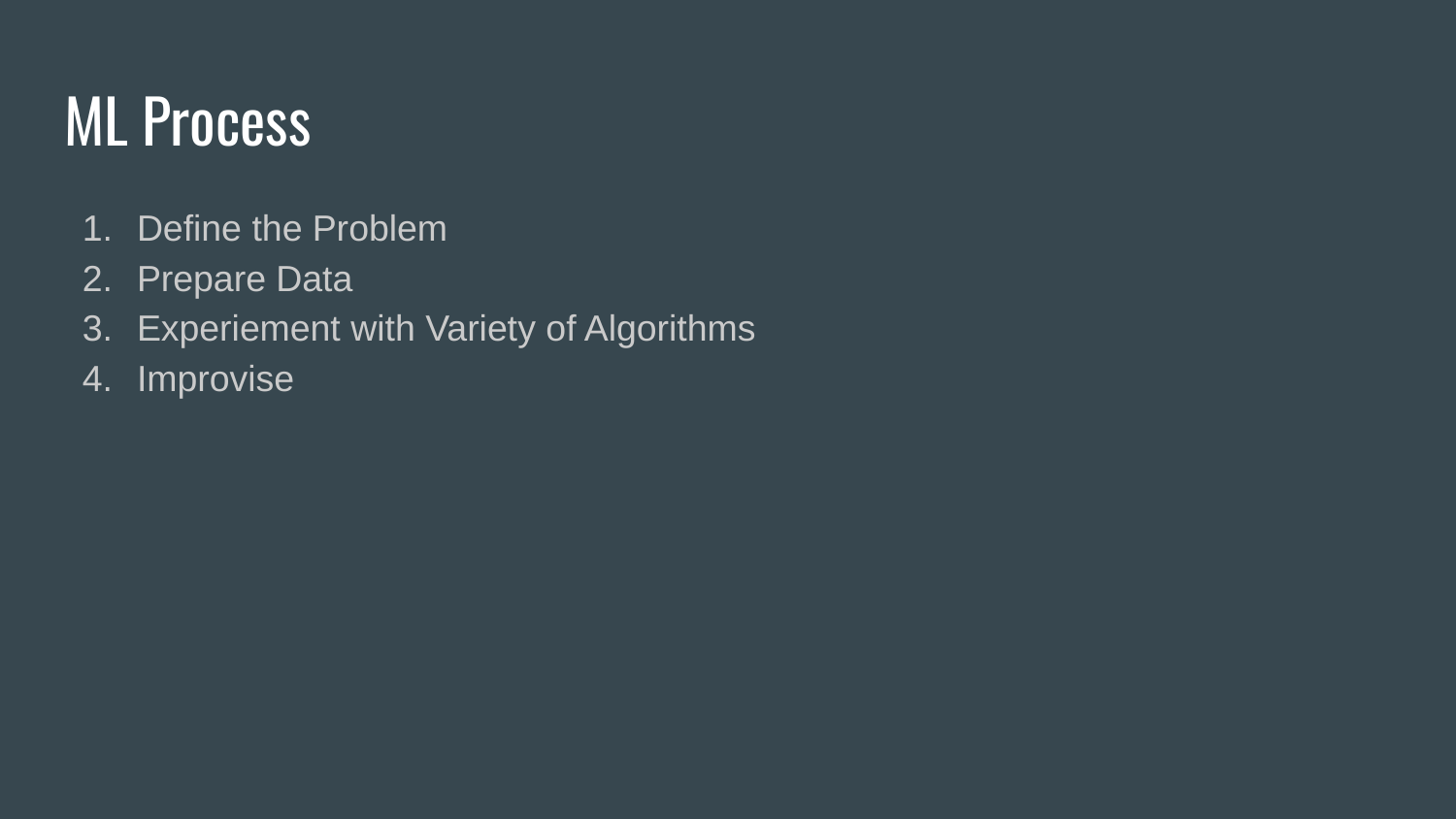

# ML Process
Define the Problem
Prepare Data
Experiement with Variety of Algorithms
Improvise